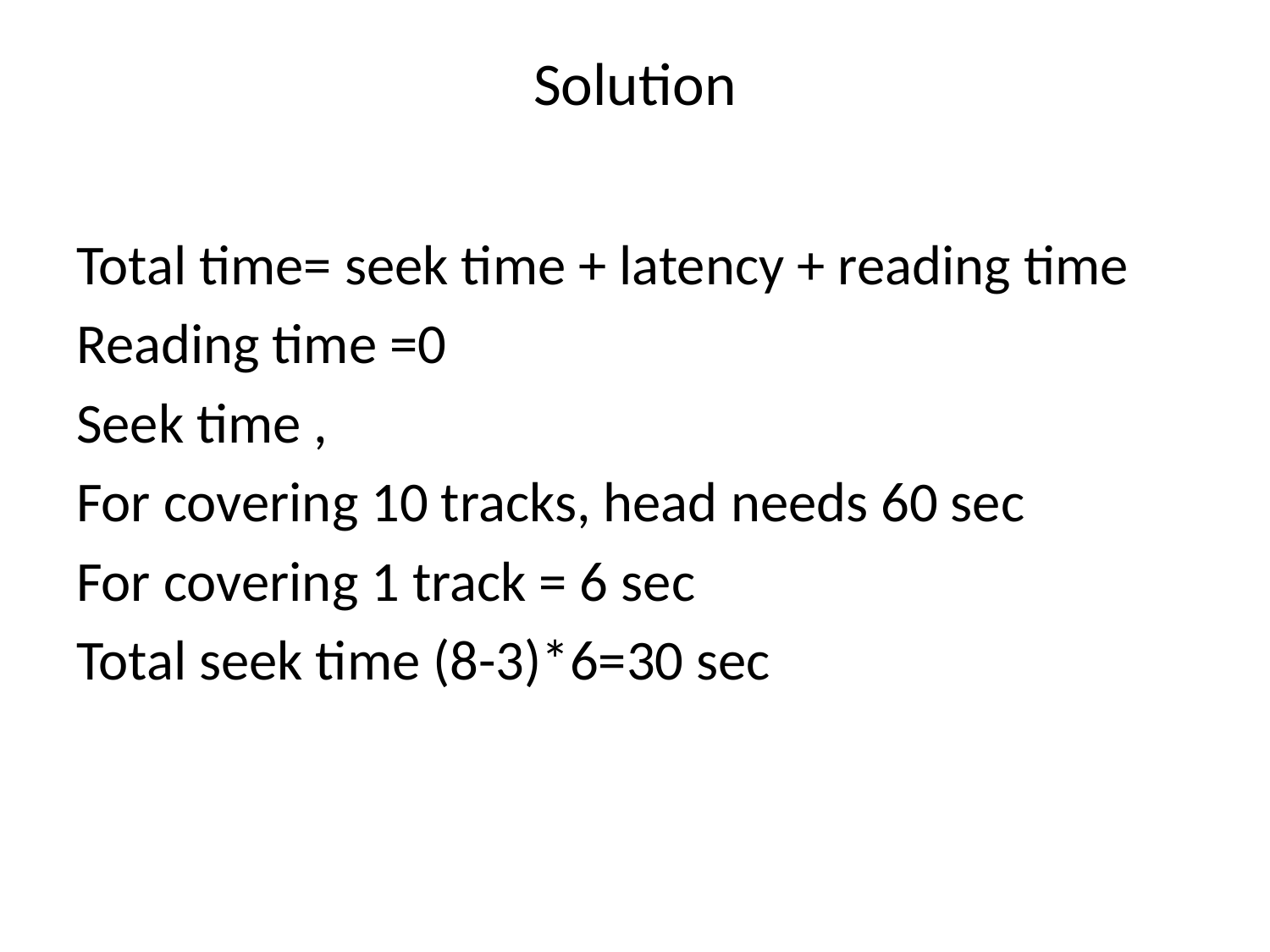

# Solution
Total time= seek time + latency + reading time
Reading time =0
Seek time ,
For covering 10 tracks, head needs 60 sec
For covering 1 track = 6 sec
Total seek time (8-3)*6=30 sec